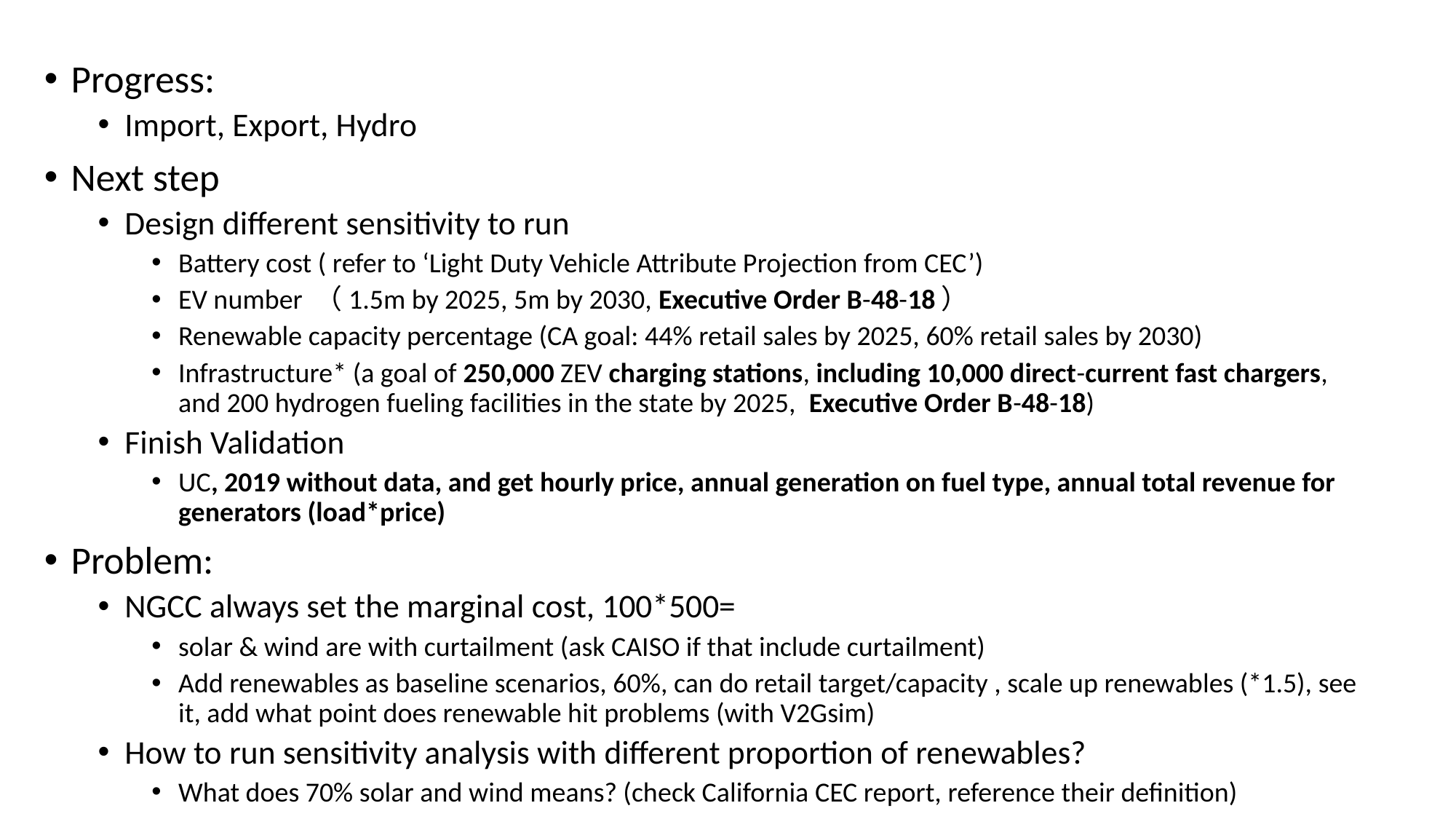

Progress:
Import, Export, Hydro
Next step
Design different sensitivity to run
Battery cost ( refer to ‘Light Duty Vehicle Attribute Projection from CEC’)
EV number （1.5m by 2025, 5m by 2030, Executive Order B-48-18）
Renewable capacity percentage (CA goal: 44% retail sales by 2025, 60% retail sales by 2030)
Infrastructure* (a goal of 250,000 ZEV charging stations, including 10,000 direct-current fast chargers, and 200 hydrogen fueling facilities in the state by 2025,  Executive Order B-48-18)
Finish Validation
UC, 2019 without data, and get hourly price, annual generation on fuel type, annual total revenue for generators (load*price)
Problem:
NGCC always set the marginal cost, 100*500=
solar & wind are with curtailment (ask CAISO if that include curtailment)
Add renewables as baseline scenarios, 60%, can do retail target/capacity , scale up renewables (*1.5), see it, add what point does renewable hit problems (with V2Gsim)
How to run sensitivity analysis with different proportion of renewables?
What does 70% solar and wind means? (check California CEC report, reference their definition)